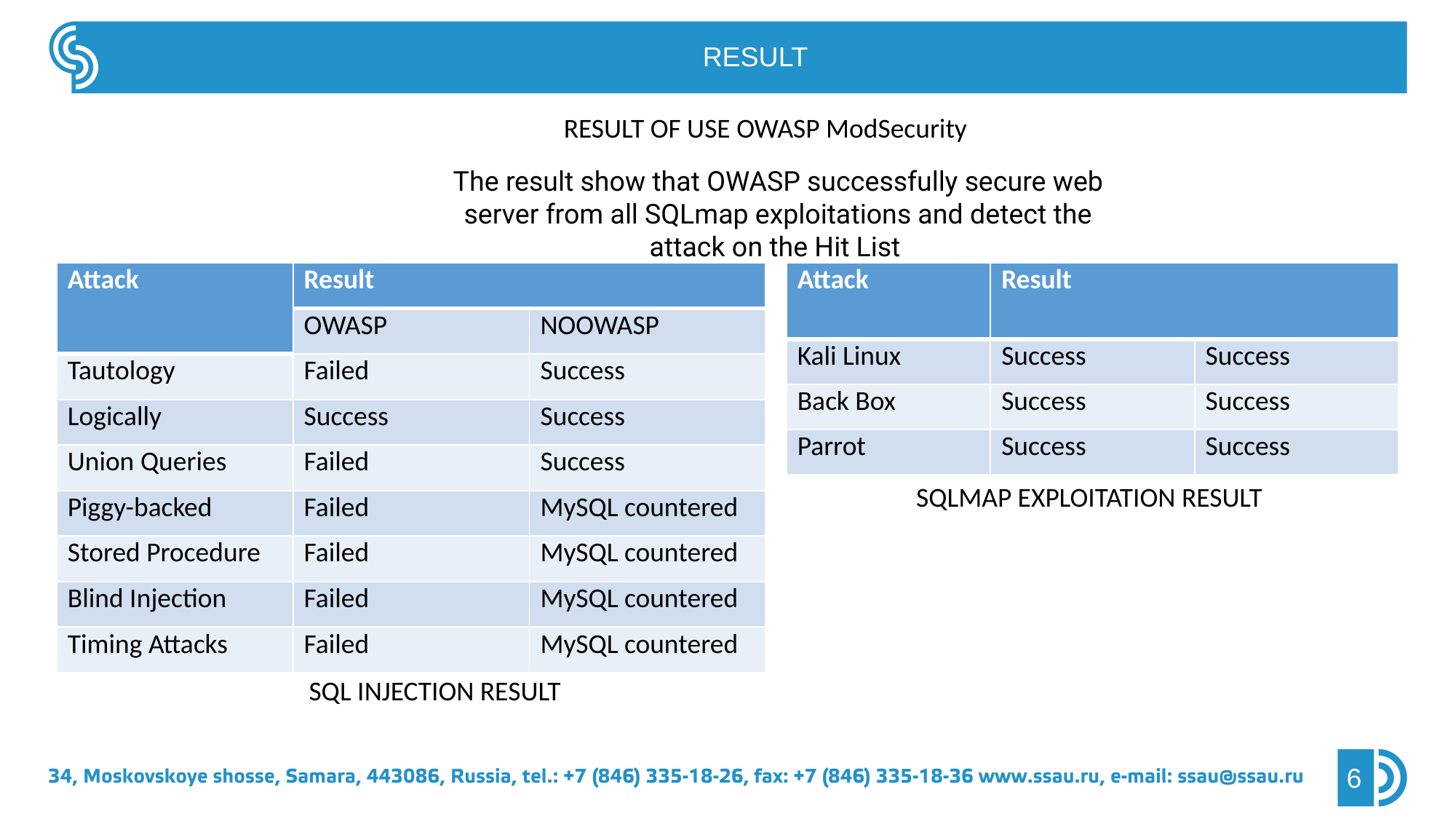

RESULT
RESULT OF USE OWASP ModSecurity

The result show that OWASP successfully secure web
server from all SQLmap exploitations and detect the
attack on the Hit List
| Attack | Result |  |
| --- | --- | --- |
|  | OWASP | NOOWASP |
| Tautology | Failed | Success |
| Logically | Success | Success |
| Union Queries | Failed | Success |
| Piggy-backed | Failed | MySQL countered |
| Stored Procedure | Failed | MySQL countered |
| Blind Injection | Failed | MySQL countered |
| Timing Attacks | Failed | MySQL countered |
| Attack | Result |  |
| --- | --- | --- |
| Kali Linux | Success | Success |
| Back Box | Success | Success |
| Parrot | Success | Success |
SQLMAP EXPLOITATION RESULT
SQL INJECTION RESULT
6